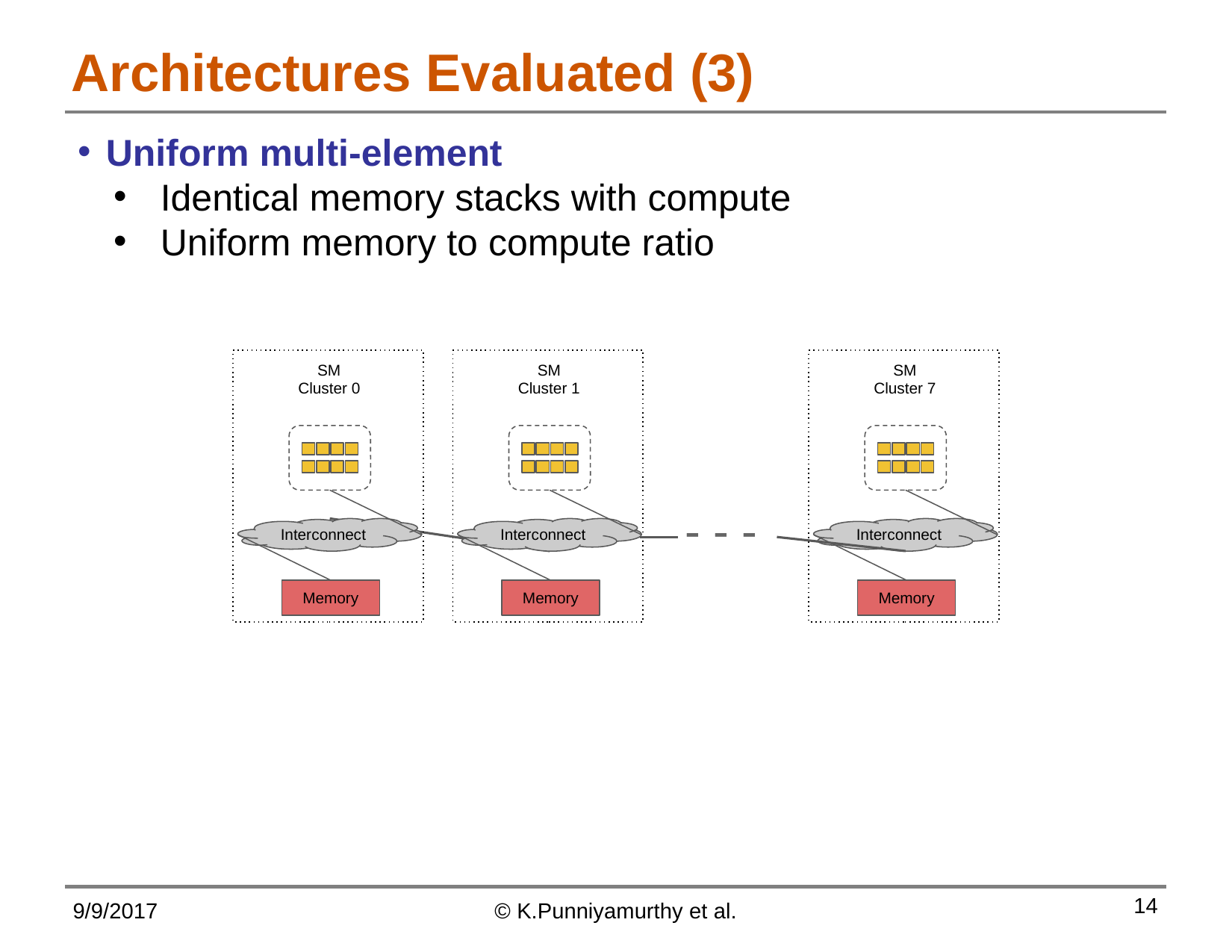

# Architectures Evaluated (3)
Uniform multi-element
Identical memory stacks with compute
Uniform memory to compute ratio

SM
Cluster 0
SM
Cluster 1
SM
Cluster 7

- - -
Interconnect
Interconnect
Interconnect
Memory
Memory
Memory
9/9/2017
© K.Punniyamurthy et al.
14